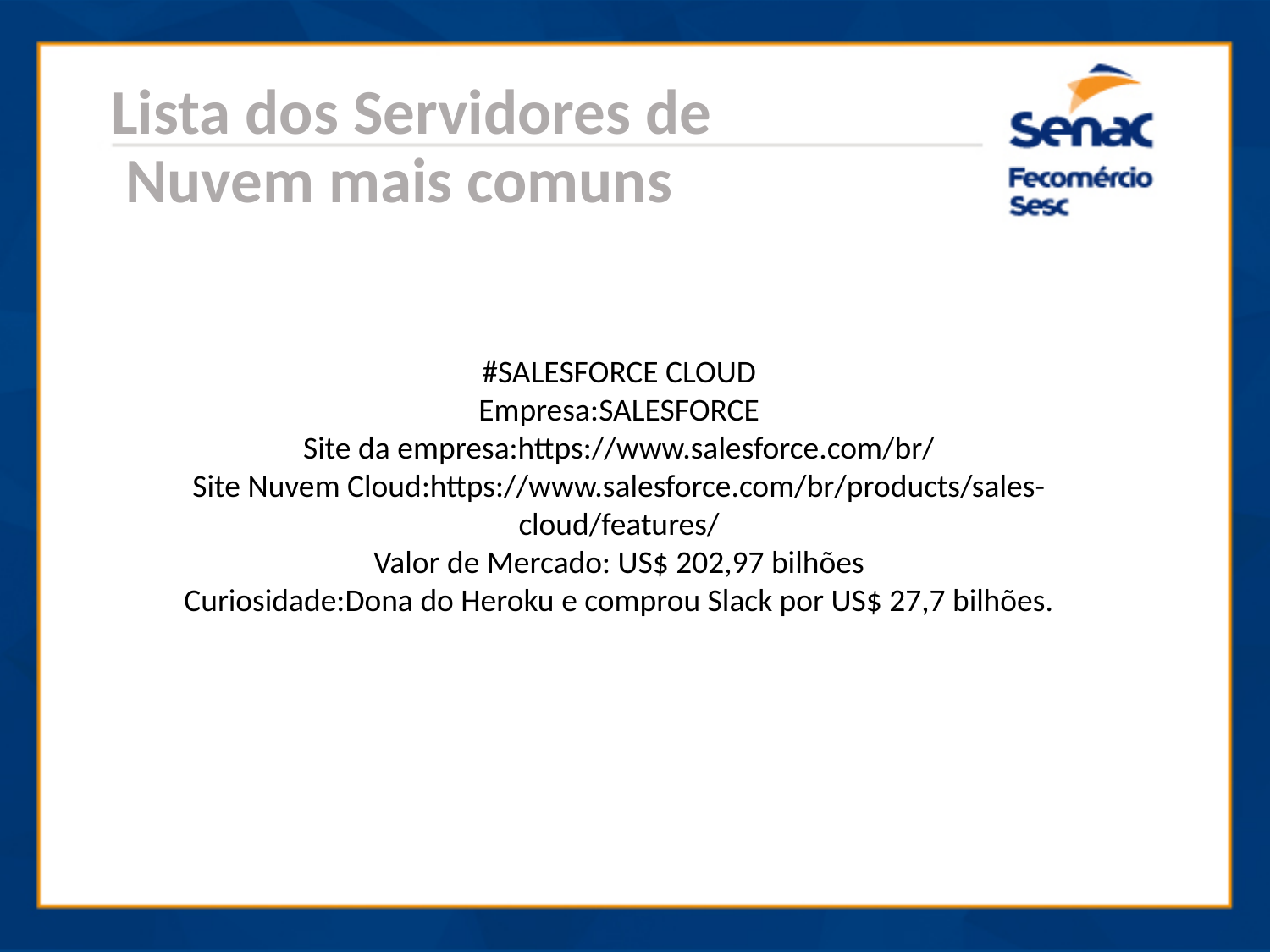

Lista dos Servidores de
 Nuvem mais comuns
#SALESFORCE CLOUD
Empresa:SALESFORCE
Site da empresa:https://www.salesforce.com/br/
Site Nuvem Cloud:https://www.salesforce.com/br/products/sales-cloud/features/
Valor de Mercado: US$ 202,97 bilhões
Curiosidade:Dona do Heroku e comprou Slack por US$ 27,7 bilhões.